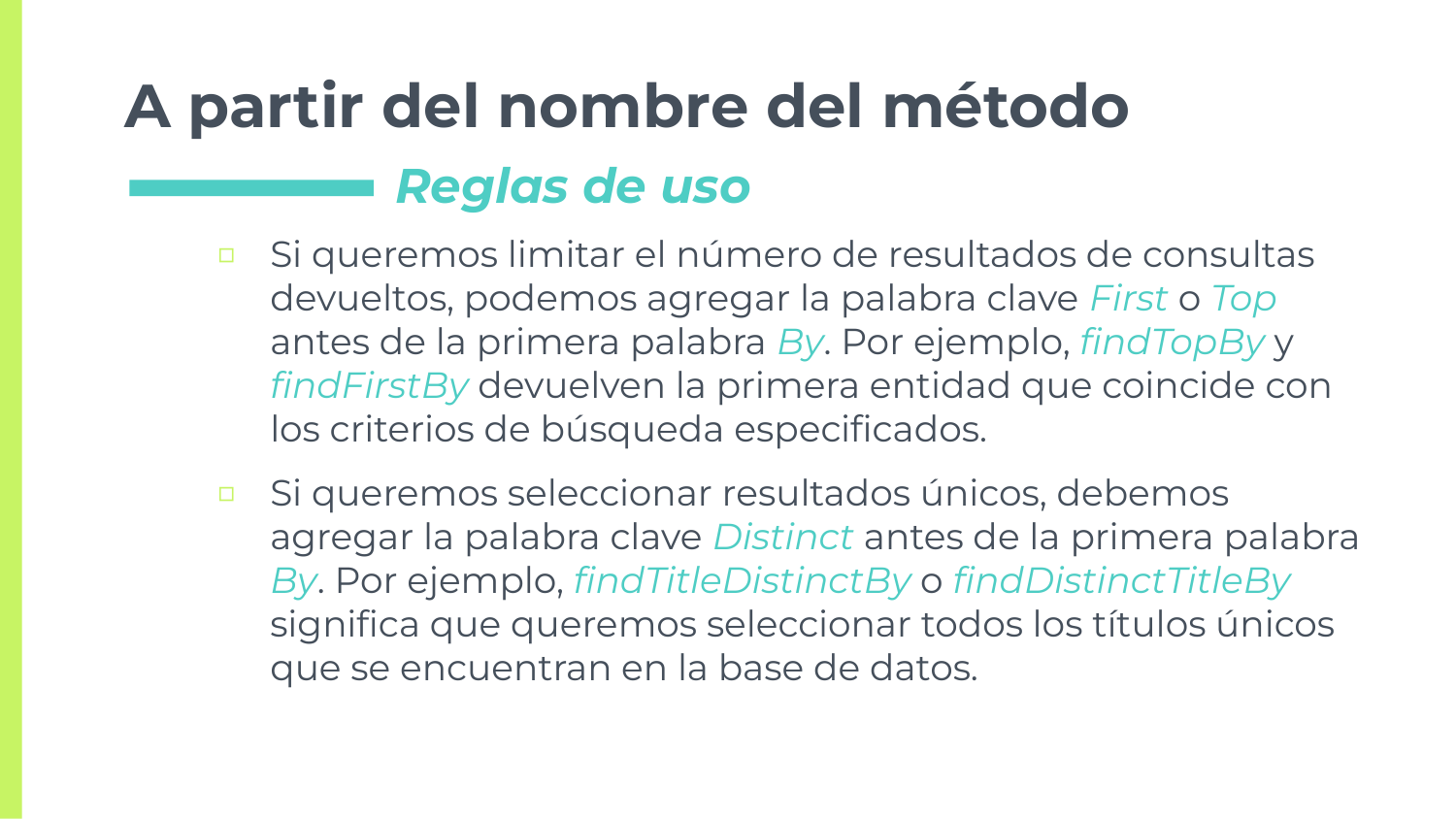

# A partir del nombre del método
Reglas de uso
Si queremos limitar el número de resultados de consultas devueltos, podemos agregar la palabra clave First o Top antes de la primera palabra By. Por ejemplo, findTopBy y findFirstBy devuelven la primera entidad que coincide con los criterios de búsqueda especificados.
Si queremos seleccionar resultados únicos, debemos agregar la palabra clave Distinct antes de la primera palabra By. Por ejemplo, findTitleDistinctBy o findDistinctTitleBy significa que queremos seleccionar todos los títulos únicos que se encuentran en la base de datos.